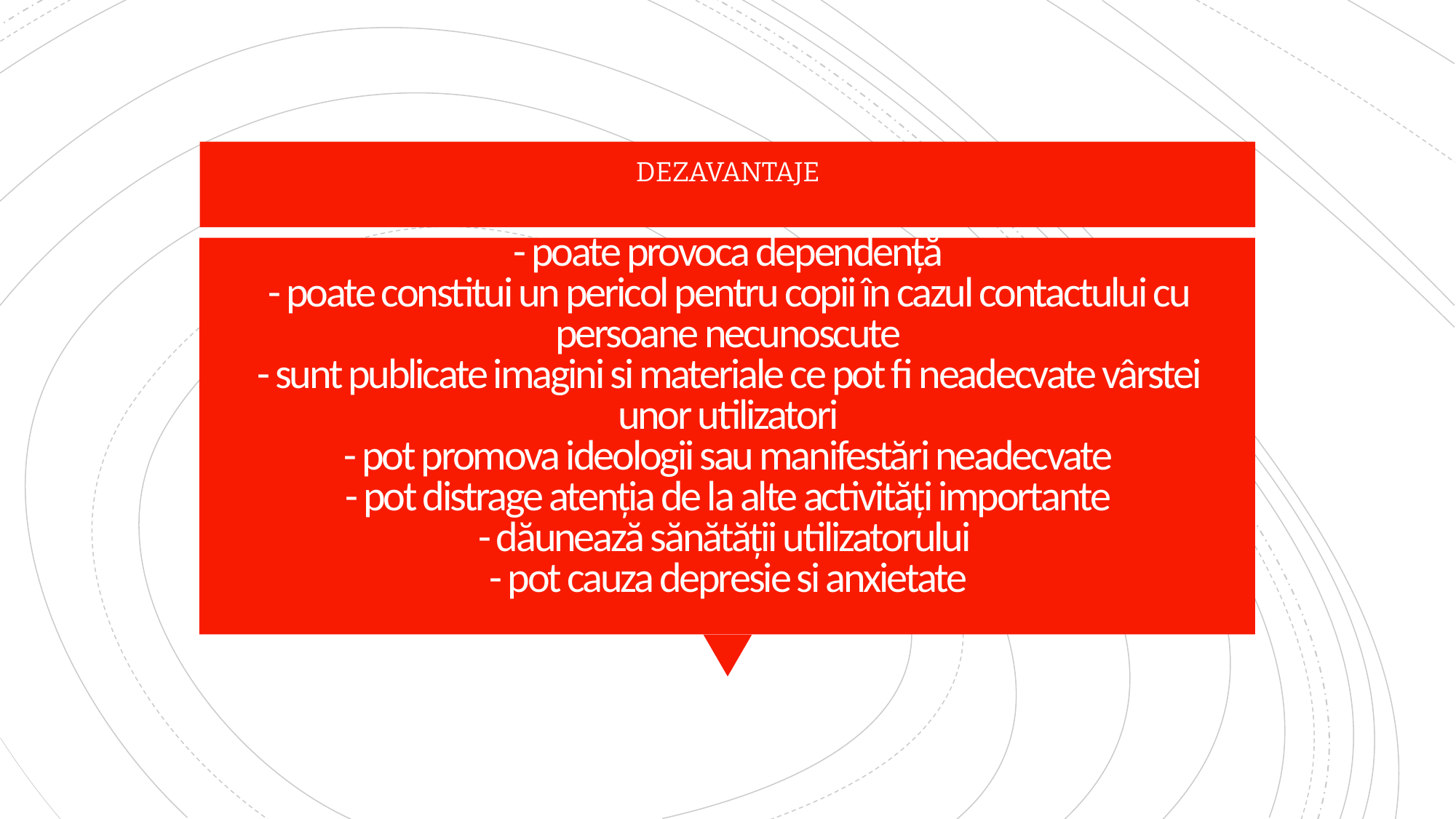

DEZAVANTAJE
# - poate provoca dependență - poate constitui un pericol pentru copii în cazul contactului cu persoane necunoscute - sunt publicate imagini si materiale ce pot fi neadecvate vârstei unor utilizatori - pot promova ideologii sau manifestări neadecvate - pot distrage atenția de la alte activități importante - dăunează sănătății utilizatorului  - pot cauza depresie si anxietate